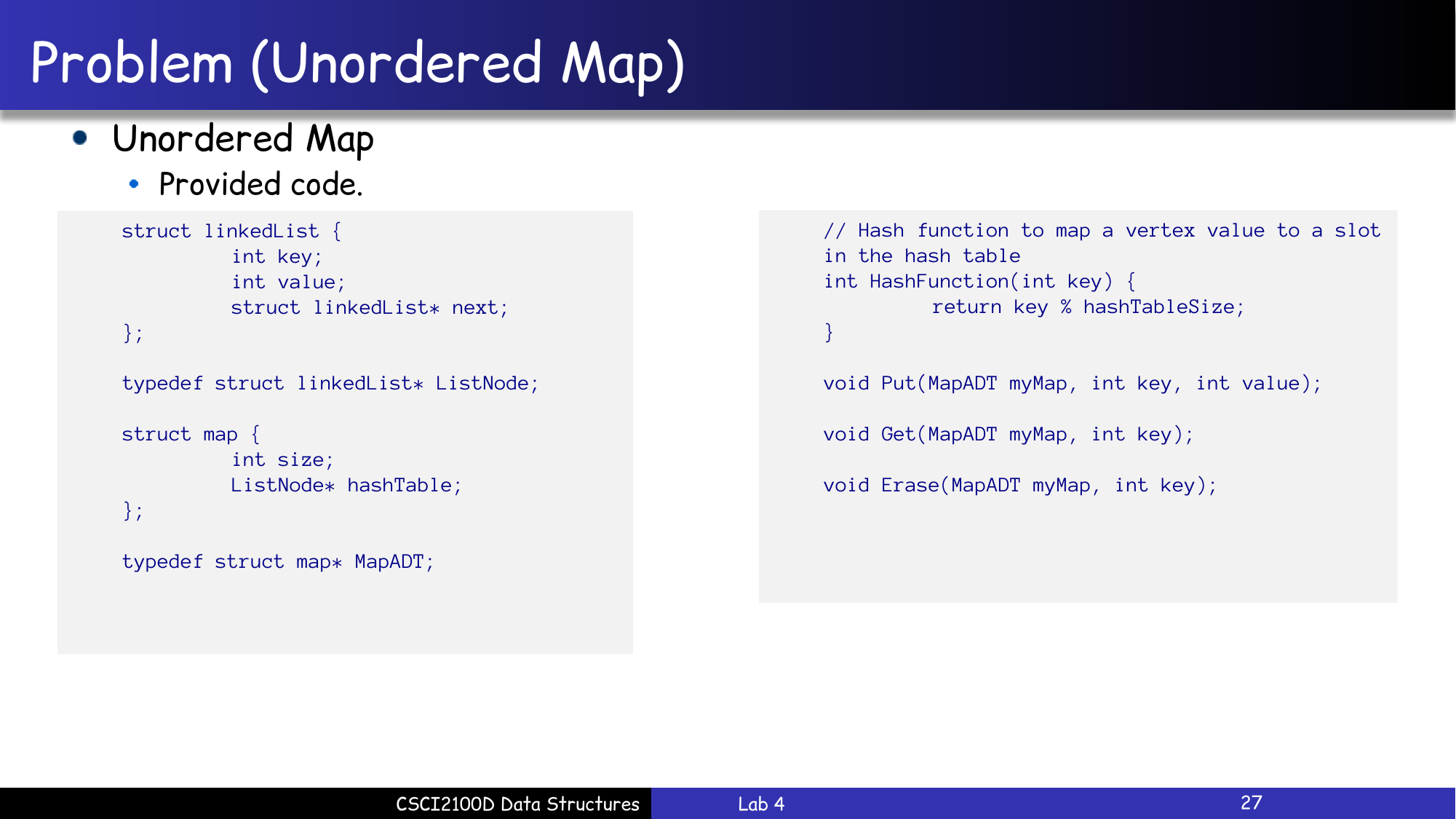

# Problem (Unordered Map)
Unordered Map
Provided code.

// Hash function to map a vertex value to a slot in the hash table
int HashFunction(int key) {
	return key % hashTableSize;
}

void Put(MapADT myMap, int key, int value);

void Get(MapADT myMap, int key);

void Erase(MapADT myMap, int key);

struct linkedList {
	int key;
	int value;
	struct linkedList* next;
};

typedef struct linkedList* ListNode;

struct map {
	int size;
	ListNode* hashTable;
};

typedef struct map* MapADT;

Lab 4
27